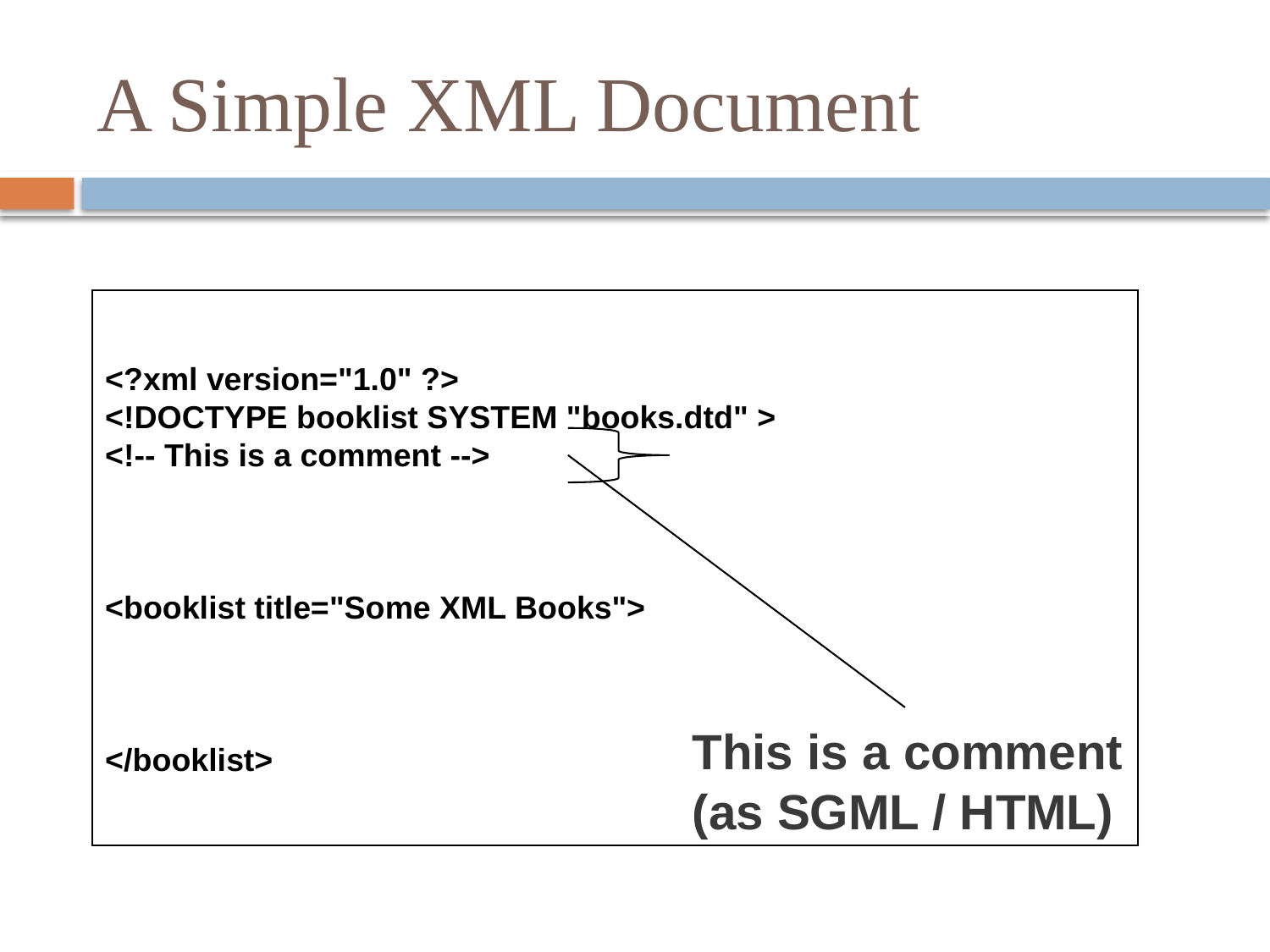

# A Simple XML Document
<?xml version="1.0" ?>
<!DOCTYPE booklist SYSTEM "books.dtd" >
<!-- This is a comment -->

<booklist title="Some XML Books">

</booklist>

This is a comment
(as SGML / HTML)